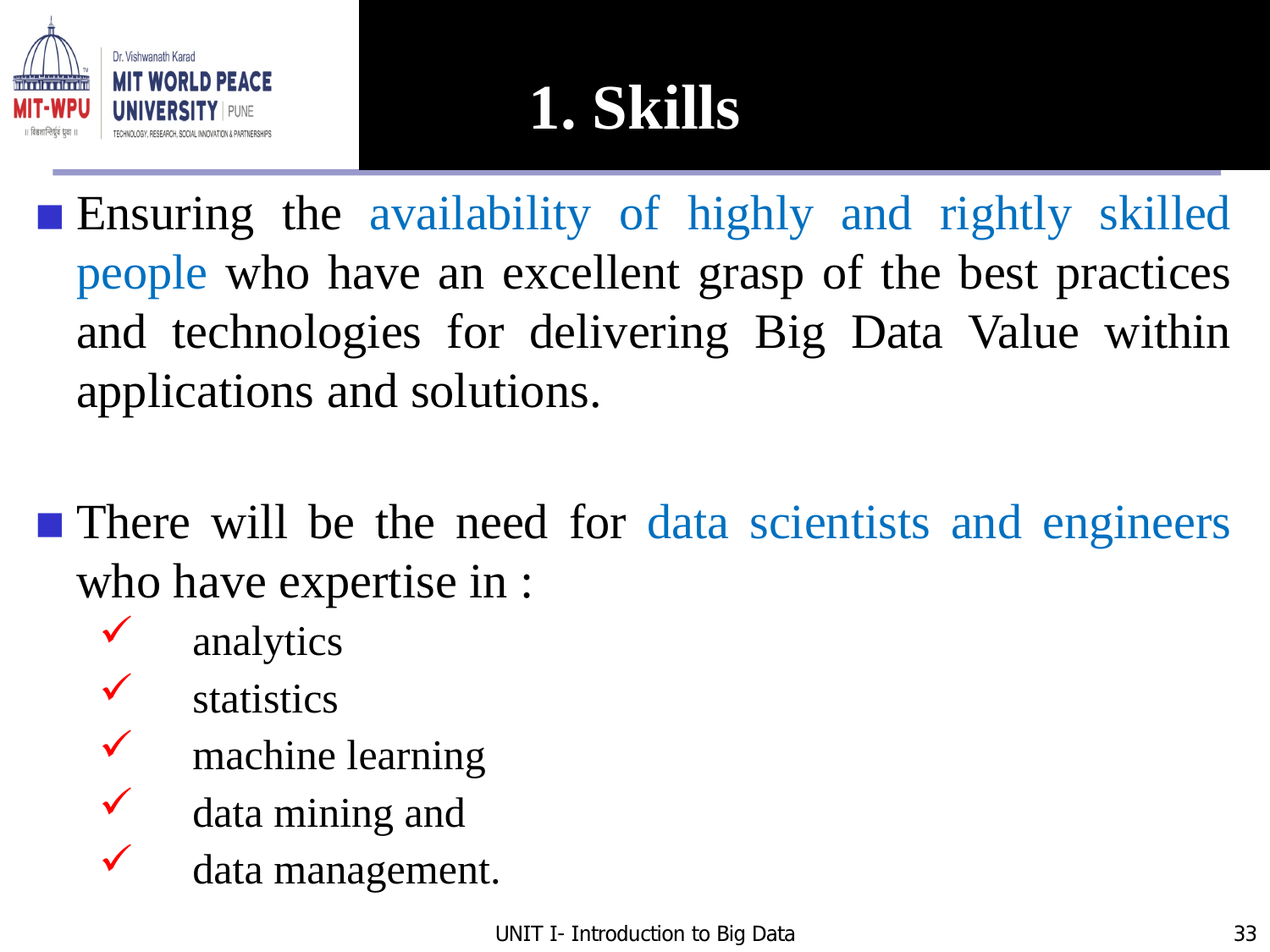

# 1. Skills
Ensuring the availability of highly and rightly skilled people who have an excellent grasp of the best practices and technologies for delivering Big Data Value within applications and solutions.

There will be the need for data scientists and engineers who have expertise in :
     analytics
     statistics
     machine learning
     data mining and
     data management.
UNIT I- Introduction to Big Data
33